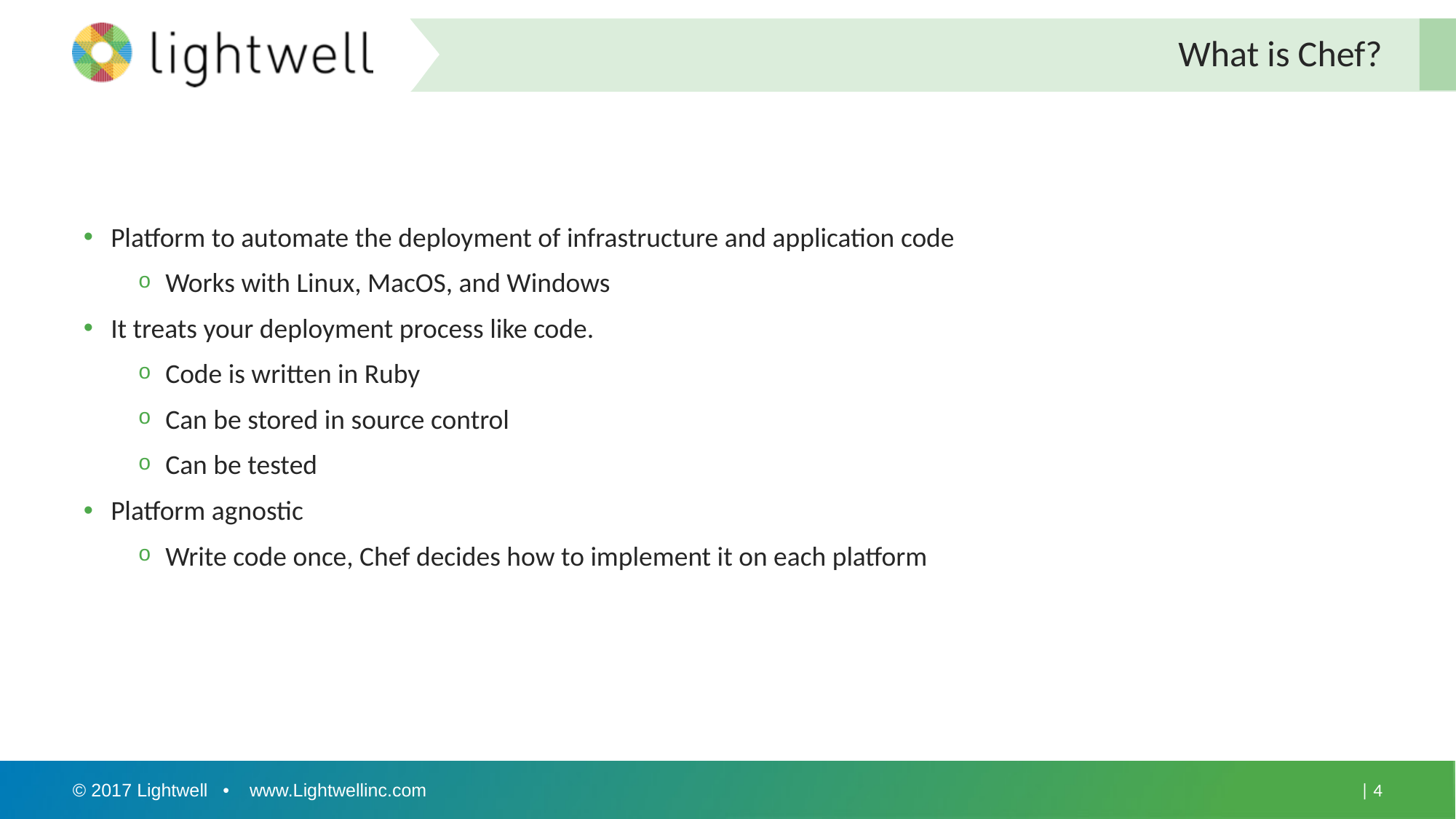

# What is Chef?

Platform to automate the deployment of infrastructure and application code
Works with Linux, MacOS, and Windows
It treats your deployment process like code.
Code is written in Ruby
Can be stored in source control
Can be tested
Platform agnostic
Write code once, Chef decides how to implement it on each platform
© 2017 Lightwell   •    www.Lightwellinc.com
| 4